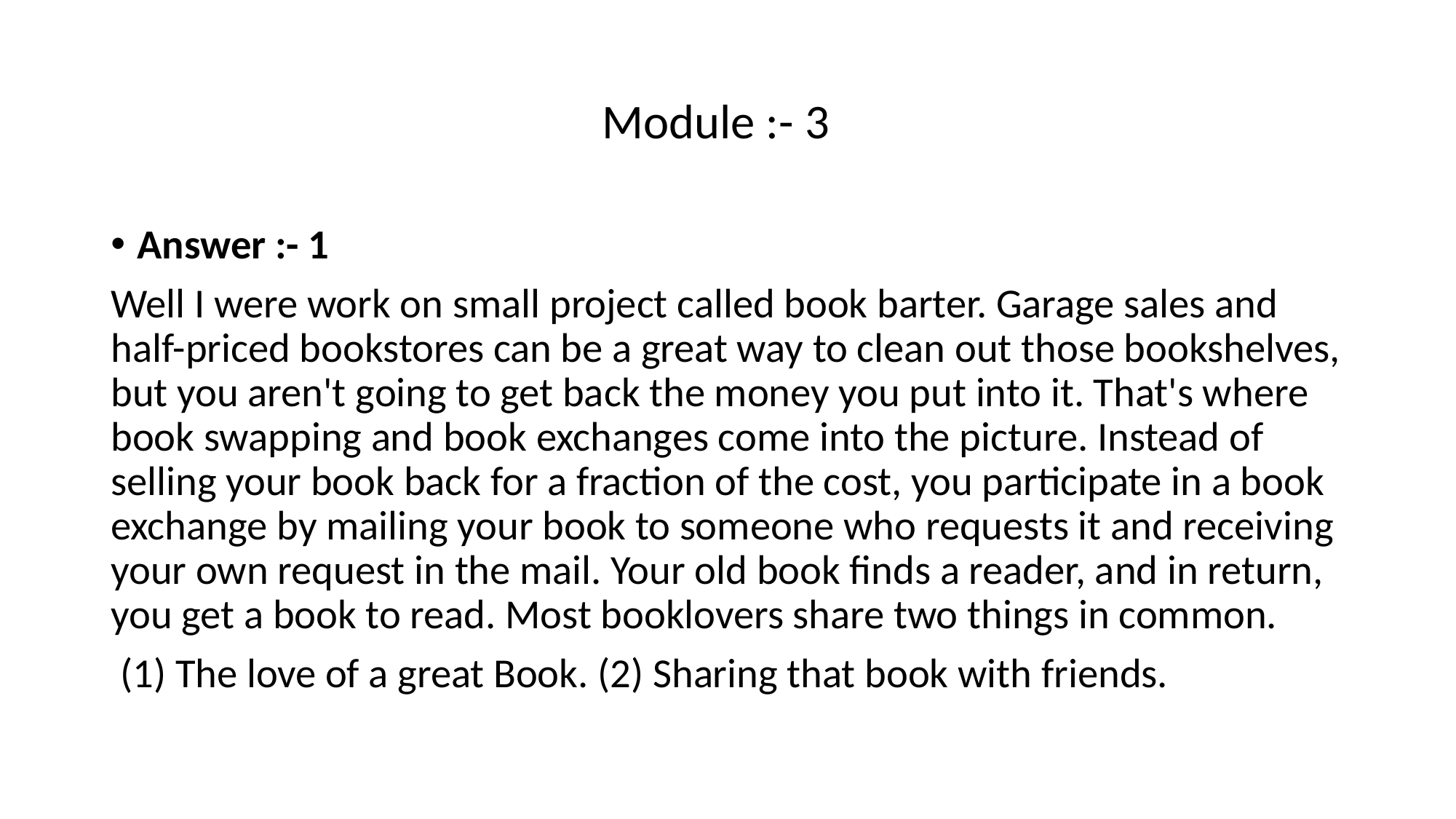

# Module :- 3
Answer :- 1
Well I were work on small project called book barter. Garage sales and half-priced bookstores can be a great way to clean out those bookshelves, but you aren't going to get back the money you put into it. That's where book swapping and book exchanges come into the picture. Instead of selling your book back for a fraction of the cost, you participate in a book exchange by mailing your book to someone who requests it and receiving your own request in the mail. Your old book finds a reader, and in return, you get a book to read. Most booklovers share two things in common.
 (1) The love of a great Book. (2) Sharing that book with friends.